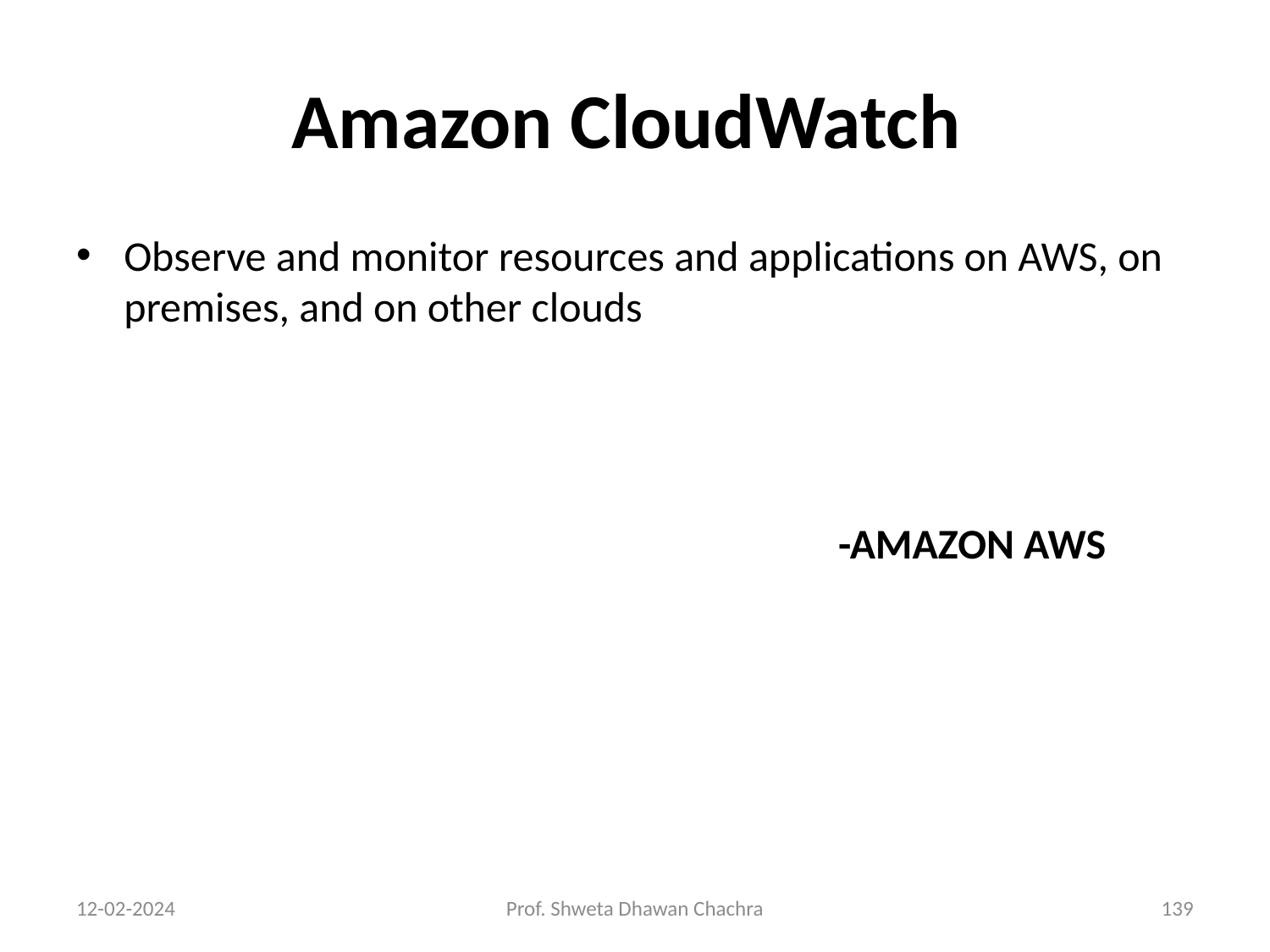

# Amazon CloudWatch
Observe and monitor resources and applications on AWS, on premises, and on other clouds

						-AMAZON AWS
12-02-2024
Prof. Shweta Dhawan Chachra
139